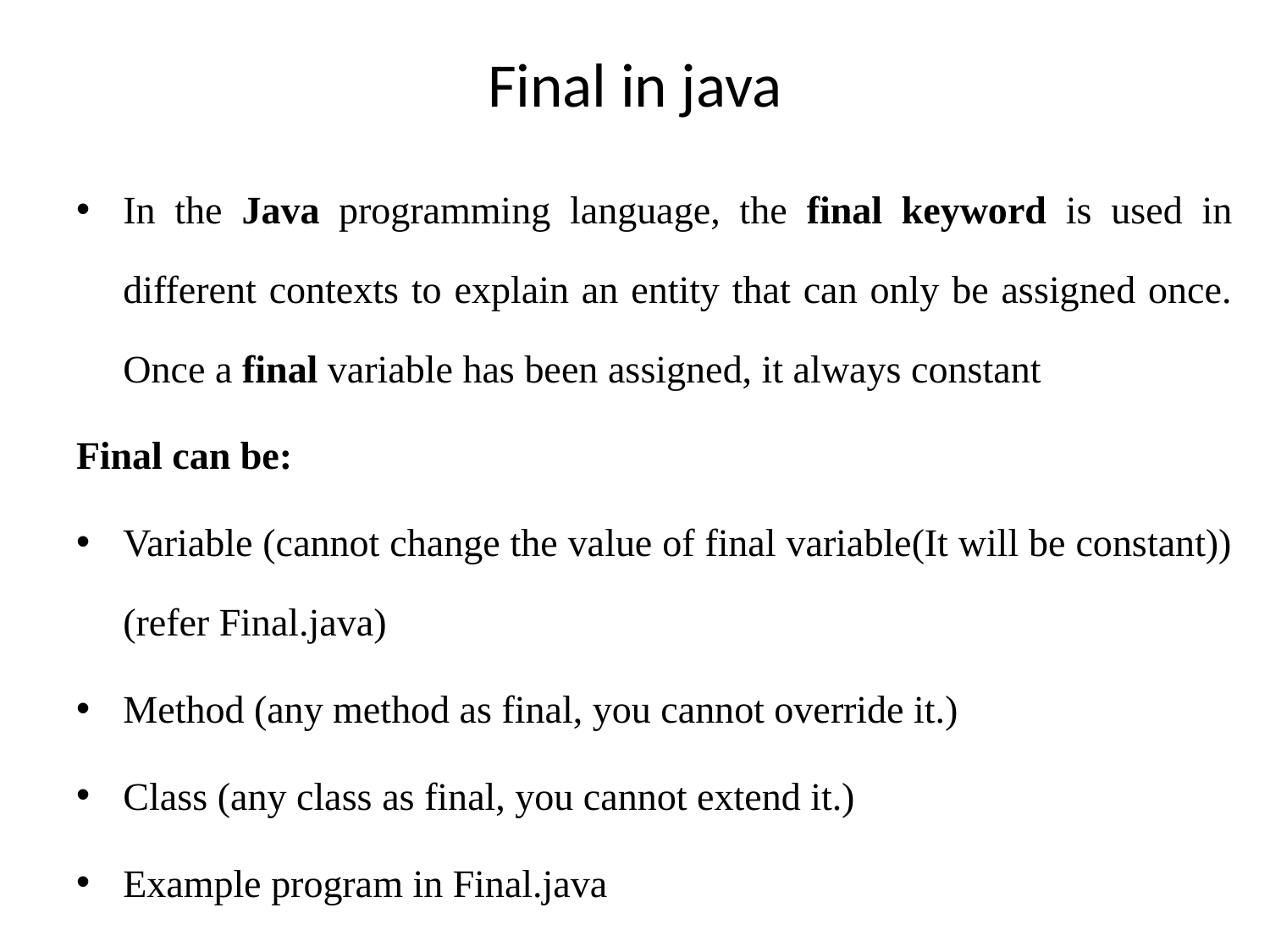

# Final in java
In the Java programming language, the final keyword is used in different contexts to explain an entity that can only be assigned once. Once a final variable has been assigned, it always constant
Final can be:
Variable (cannot change the value of final variable(It will be constant)) (refer Final.java)
Method (any method as final, you cannot override it.)
Class (any class as final, you cannot extend it.)
Example program in Final.java